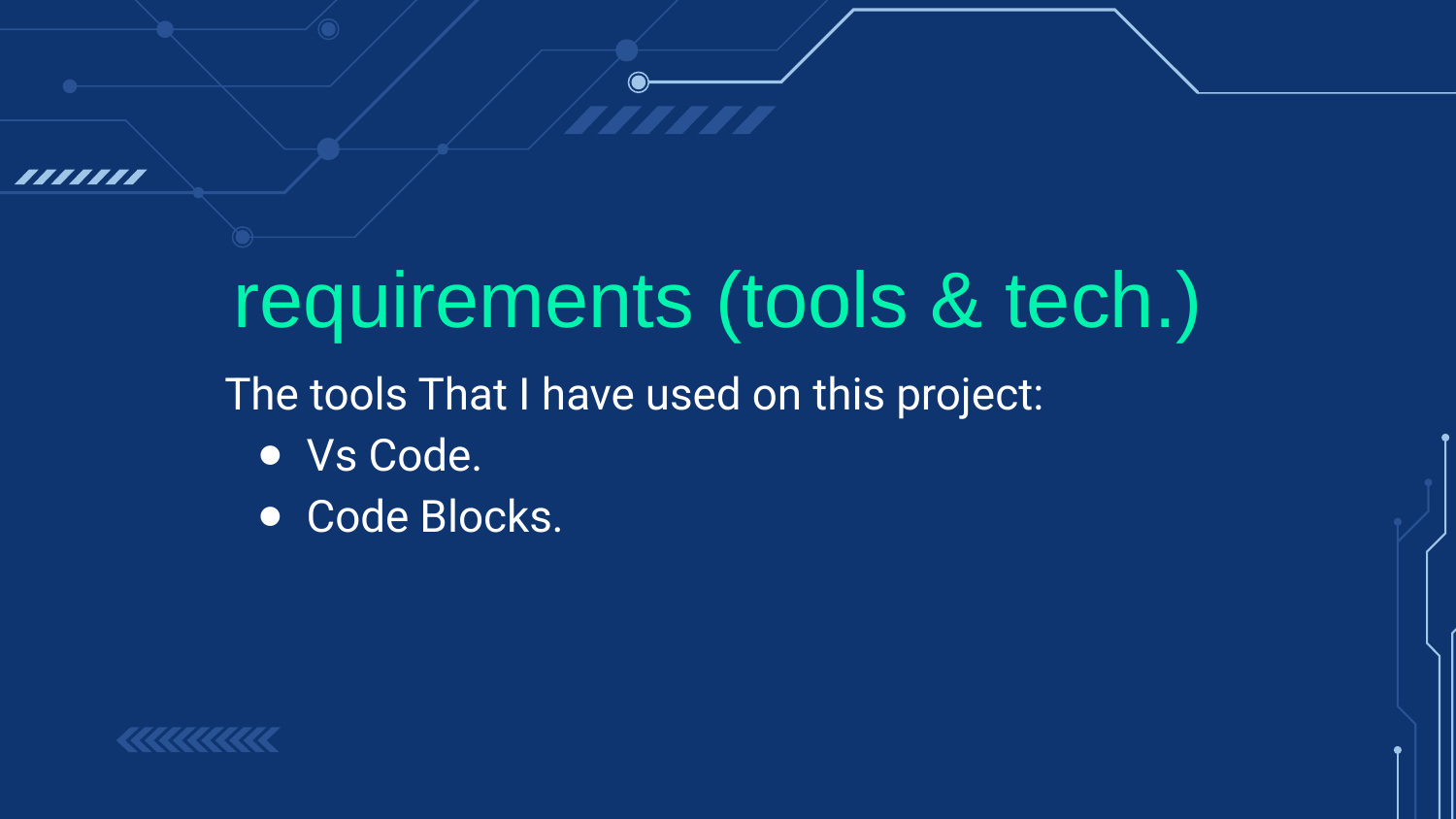

requirements (tools & tech.)
The tools That I have used on this project:
Vs Code.
Code Blocks.